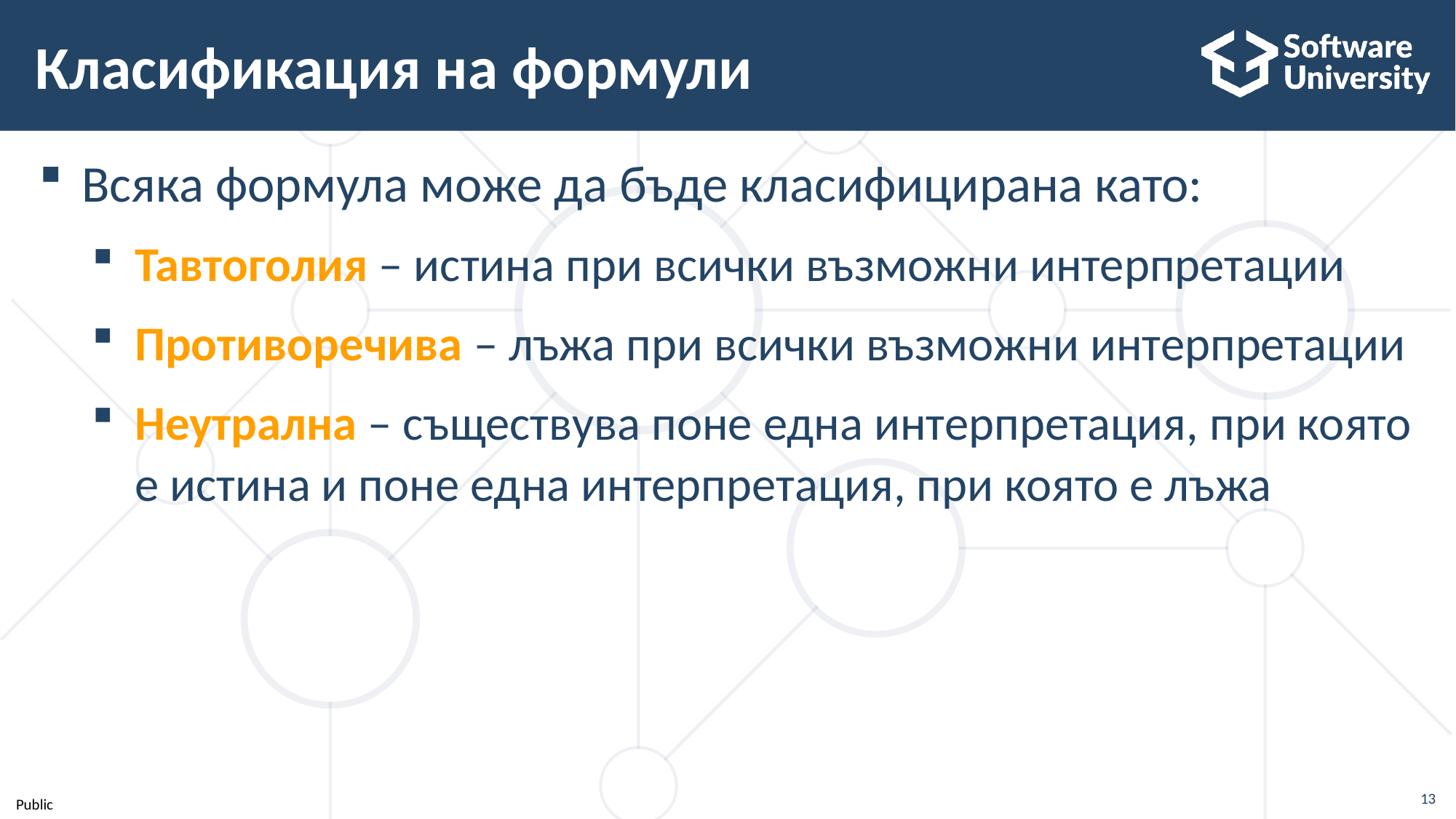

# Класификация на формули
Всяка формула може да бъде класифицирана като:
Тавтоголия – истина при всички възможни интерпретации
Противоречива – лъжа при всички възможни интерпретации
Неутрална – съществува поне една интерпретация, при която е истина и поне една интерпретация, при която е лъжа
13